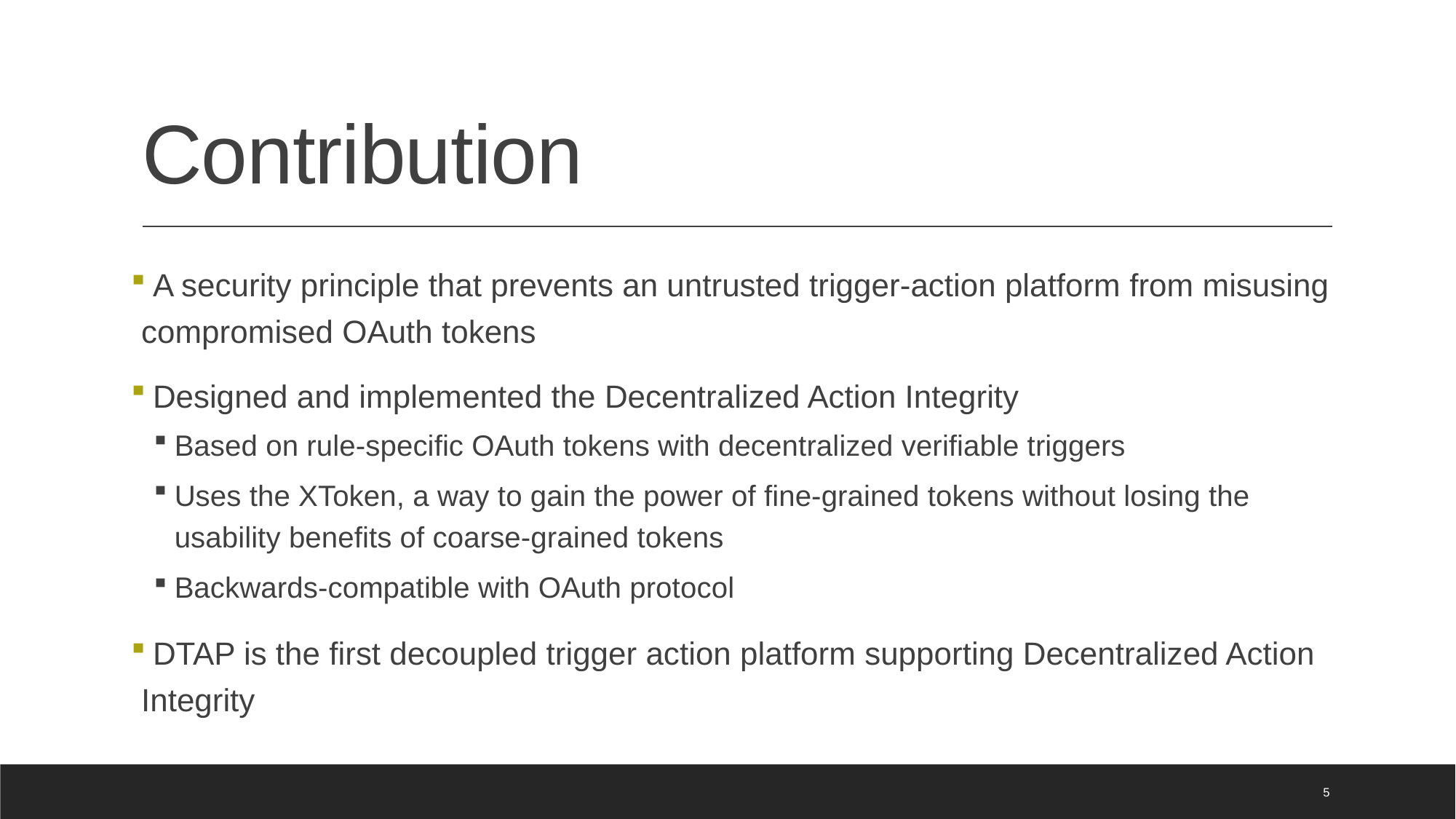

# Contribution
 A security principle that prevents an untrusted trigger-action platform from misusing compromised OAuth tokens
 Designed and implemented the Decentralized Action Integrity
Based on rule-specific OAuth tokens with decentralized verifiable triggers
Uses the XToken, a way to gain the power of fine-grained tokens without losing the usability benefits of coarse-grained tokens
Backwards-compatible with OAuth protocol
 DTAP is the first decoupled trigger action platform supporting Decentralized Action Integrity
5